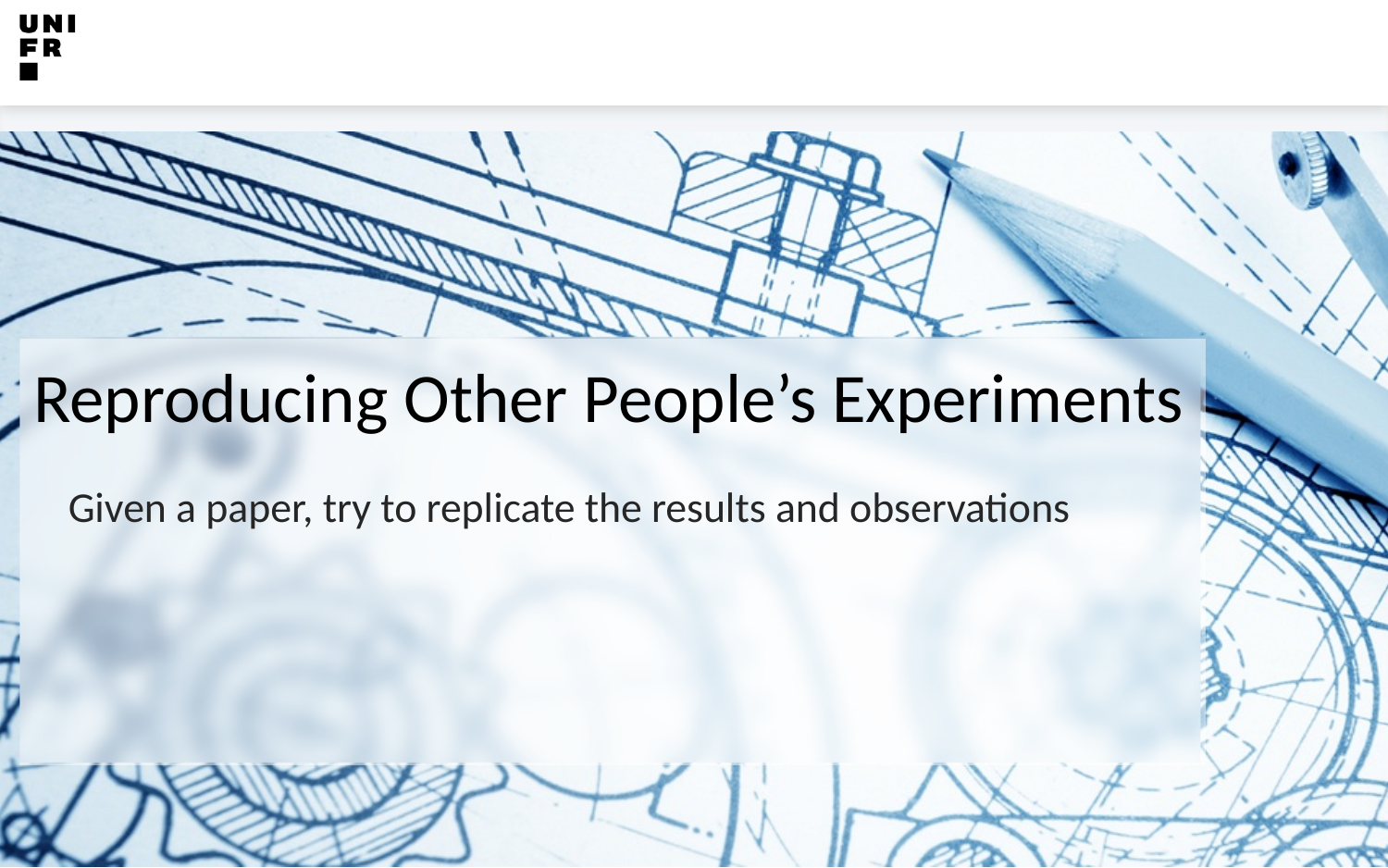

# Reproducing Other People’s Experiments
Given a paper, try to replicate the results and observations